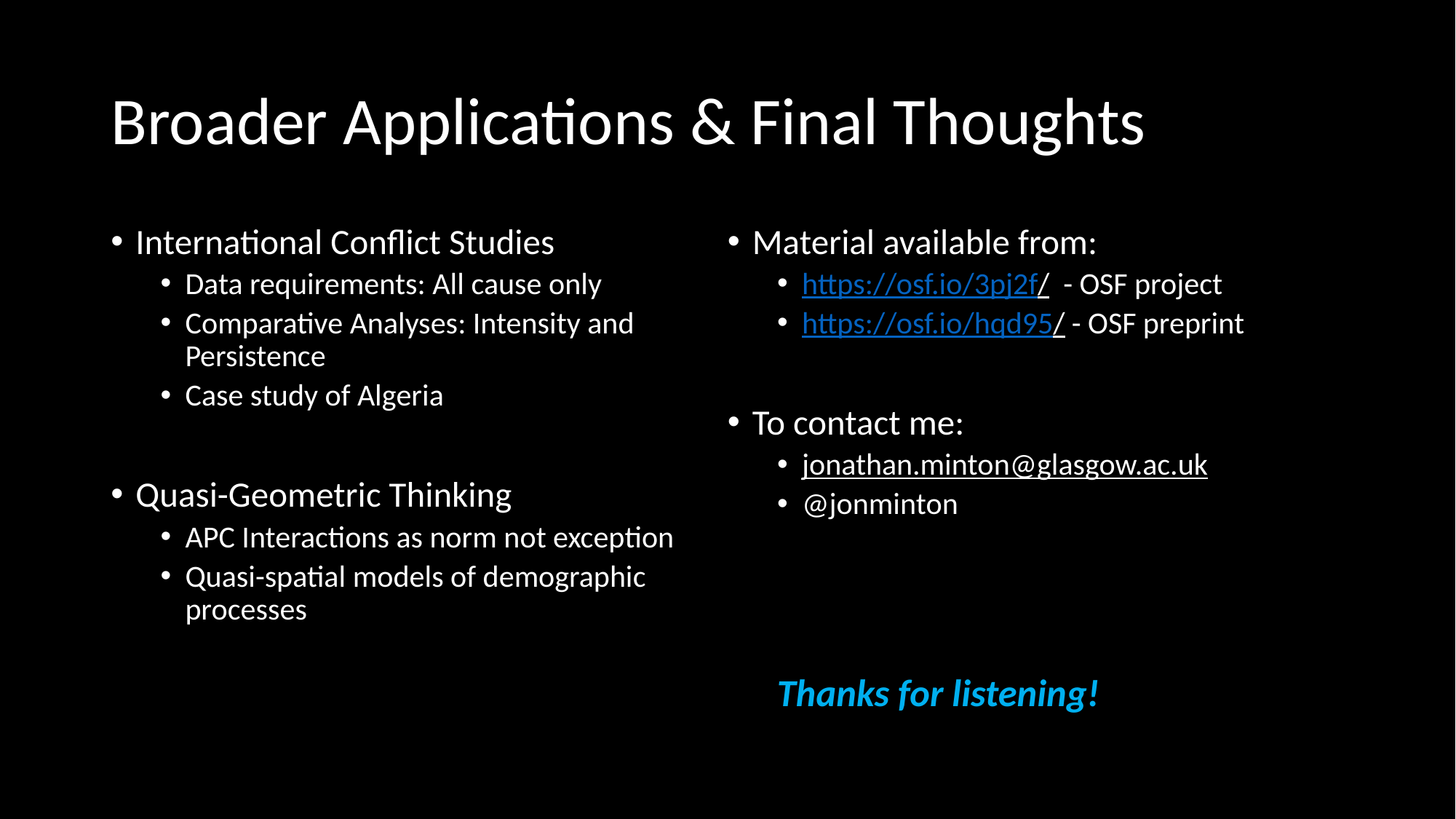

# Broader Applications & Final Thoughts
International Conflict Studies
Data requirements: All cause only
Comparative Analyses: Intensity and Persistence
Case study of Algeria

Quasi-Geometric Thinking
APC Interactions as norm not exception
Quasi-spatial models of demographic processes

Material available from:
https://osf.io/3pj2f/  - OSF project
https://osf.io/hqd95/ - OSF preprint

To contact me:
jonathan.minton@glasgow.ac.uk
@jonminton

Thanks for listening!